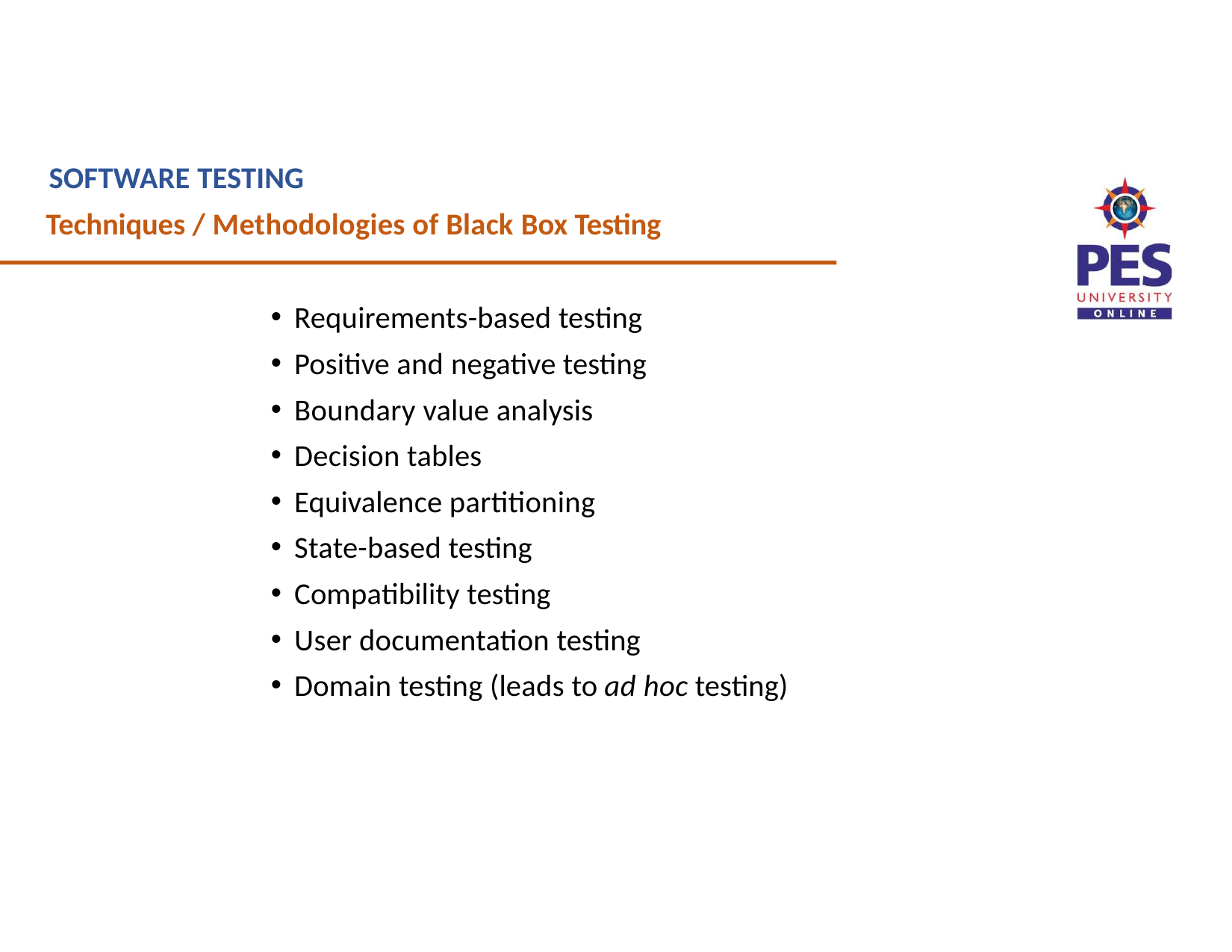

SOFTWARE TESTING
Techniques / Methodologies of Black Box Testing

Requirements-based testing
Positive and negative testing
Boundary value analysis
Decision tables
Equivalence partitioning
State-based testing
Compatibility testing
User documentation testing
Domain testing (leads to ad hoc testing)